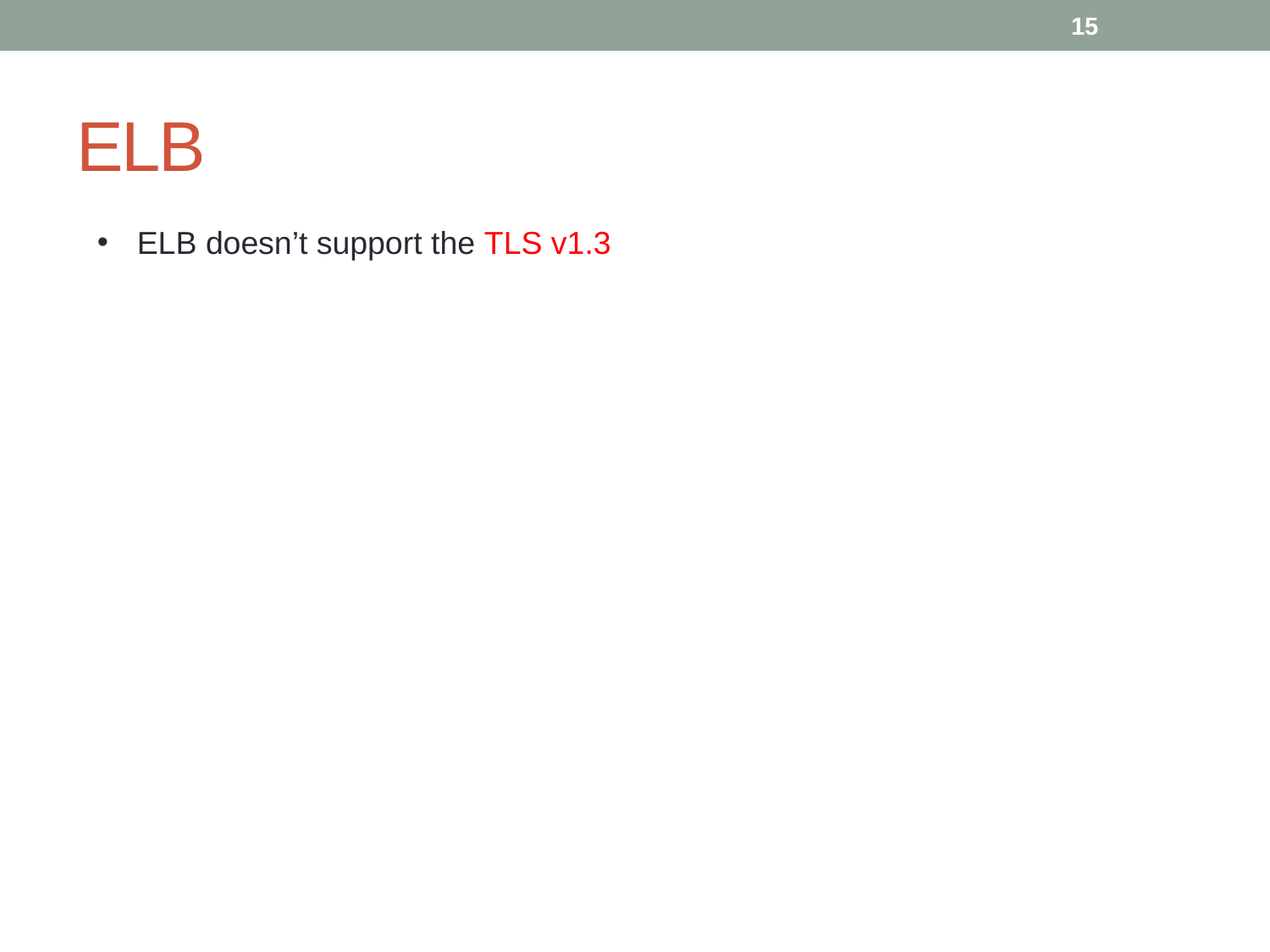

15
# ELB
ELB doesn’t support the TLS v1.3